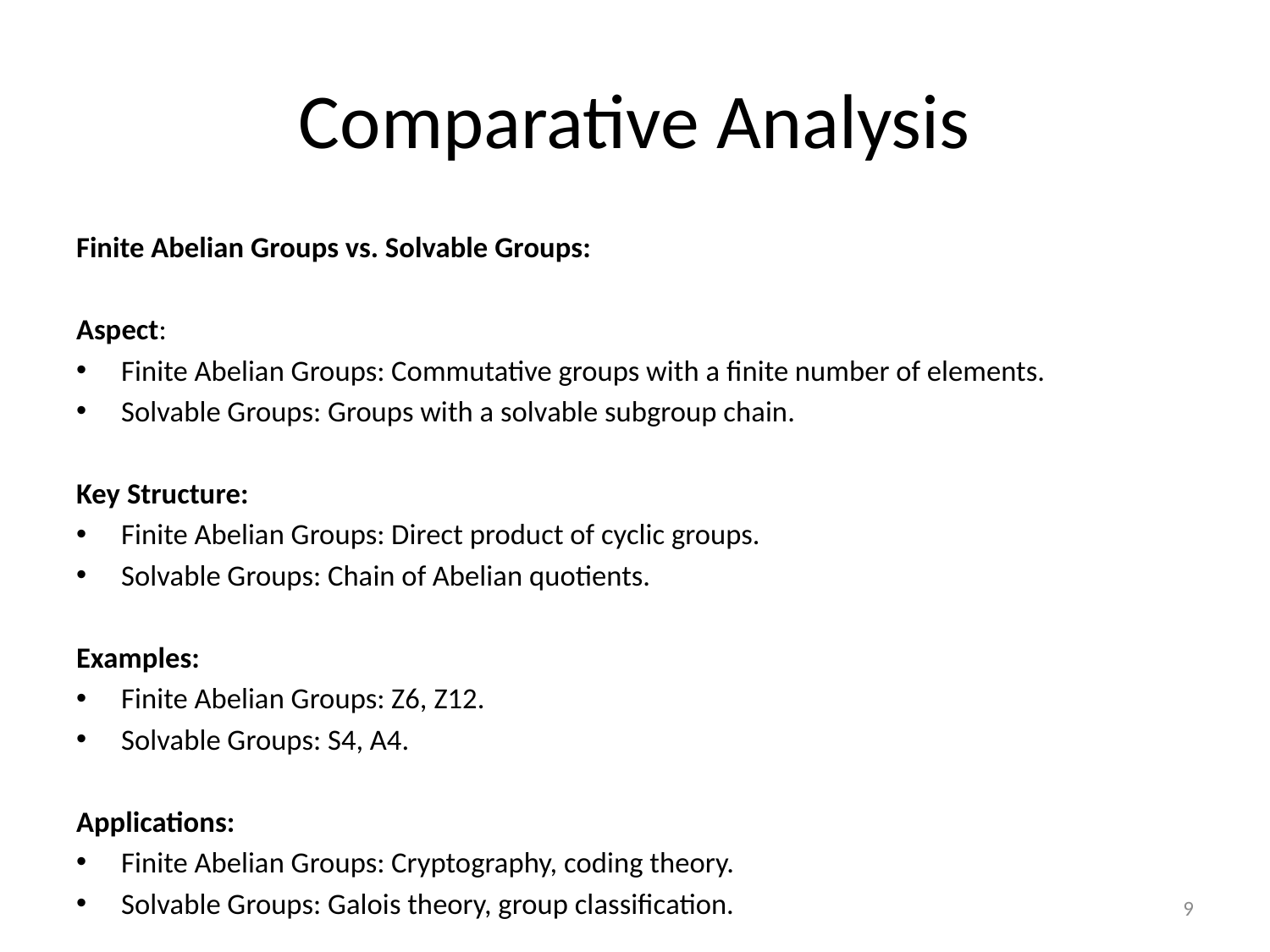

# Comparative Analysis
Finite Abelian Groups vs. Solvable Groups:

Aspect:
Finite Abelian Groups: Commutative groups with a finite number of elements.
Solvable Groups: Groups with a solvable subgroup chain.

Key Structure:
Finite Abelian Groups: Direct product of cyclic groups.
Solvable Groups: Chain of Abelian quotients.

Examples:
Finite Abelian Groups: Z6, Z12.
Solvable Groups: S4, A4.

Applications:
Finite Abelian Groups: Cryptography, coding theory.
Solvable Groups: Galois theory, group classification.
9